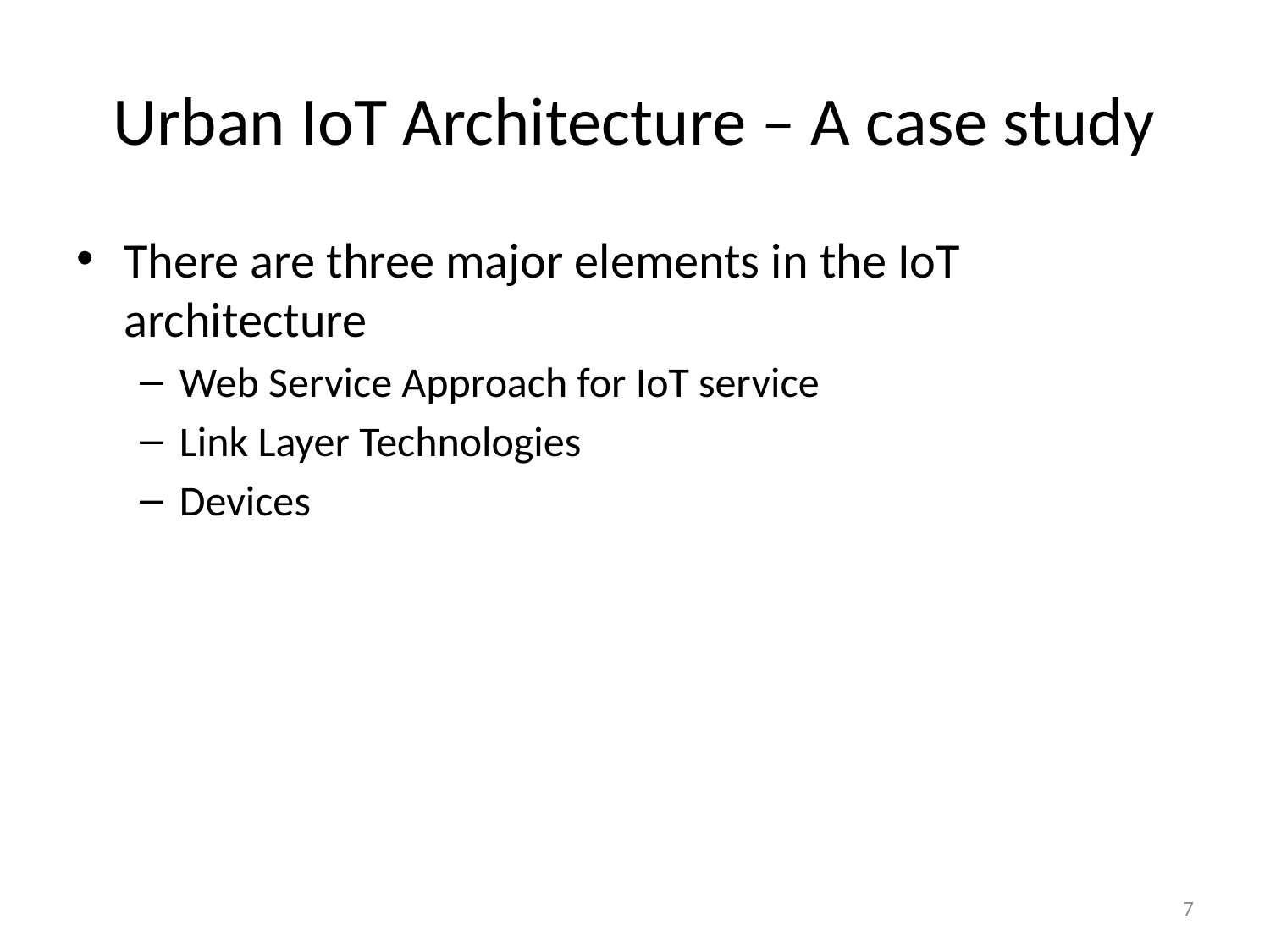

# Urban IoT Architecture – A case study
There are three major elements in the IoT architecture
Web Service Approach for IoT service
Link Layer Technologies
Devices

7